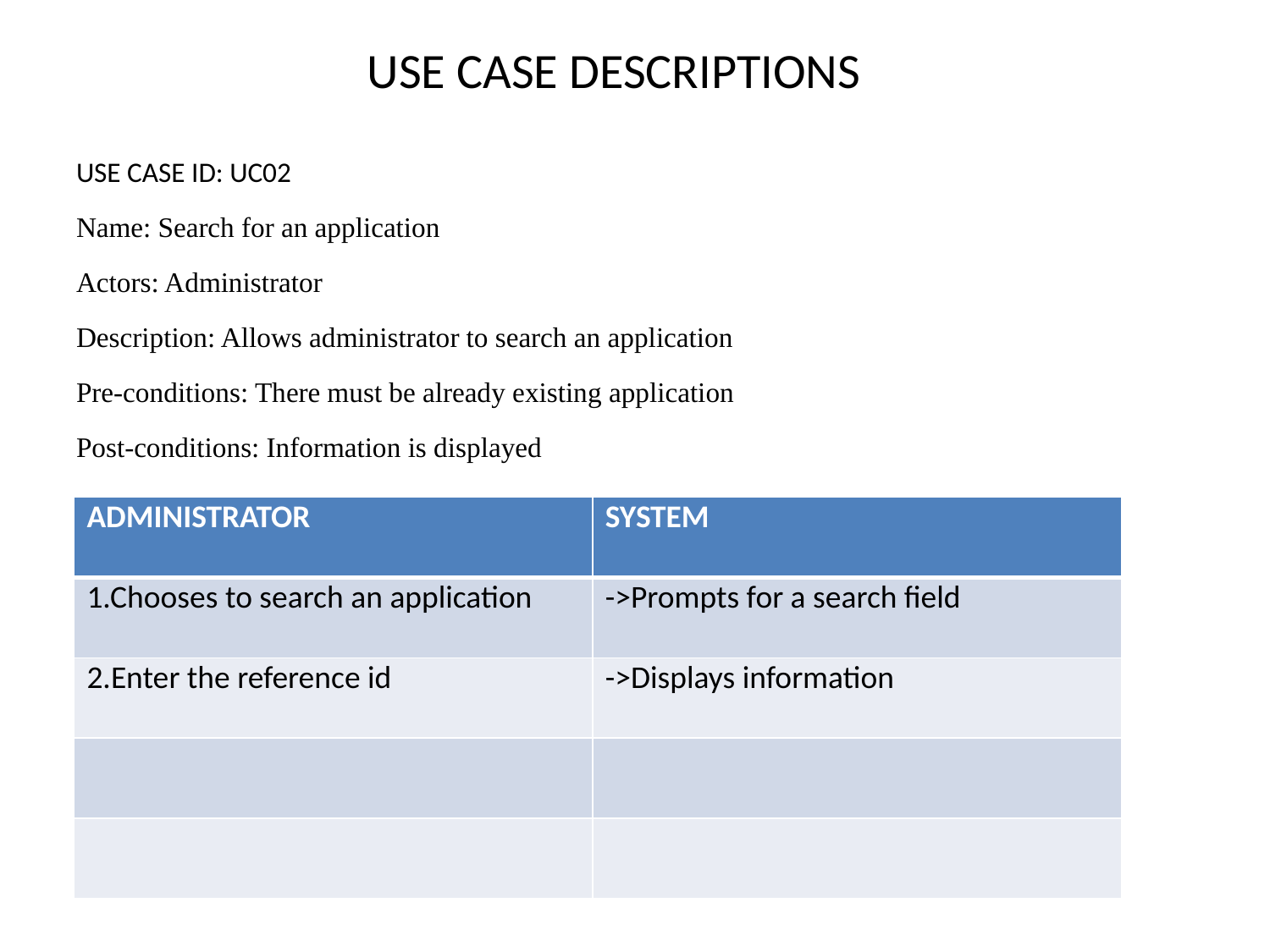

# USE CASE DESCRIPTIONS
USE CASE ID: UC02
Name: Search for an application
Actors: Administrator
Description: Allows administrator to search an application
Pre-conditions: There must be already existing application
Post-conditions: Information is displayed

| ADMINISTRATOR | SYSTEM |
| --- | --- |
| 1.Chooses to search an application | ->Prompts for a search field |
| 2.Enter the reference id | ->Displays information |
|  |  |
|  |  |